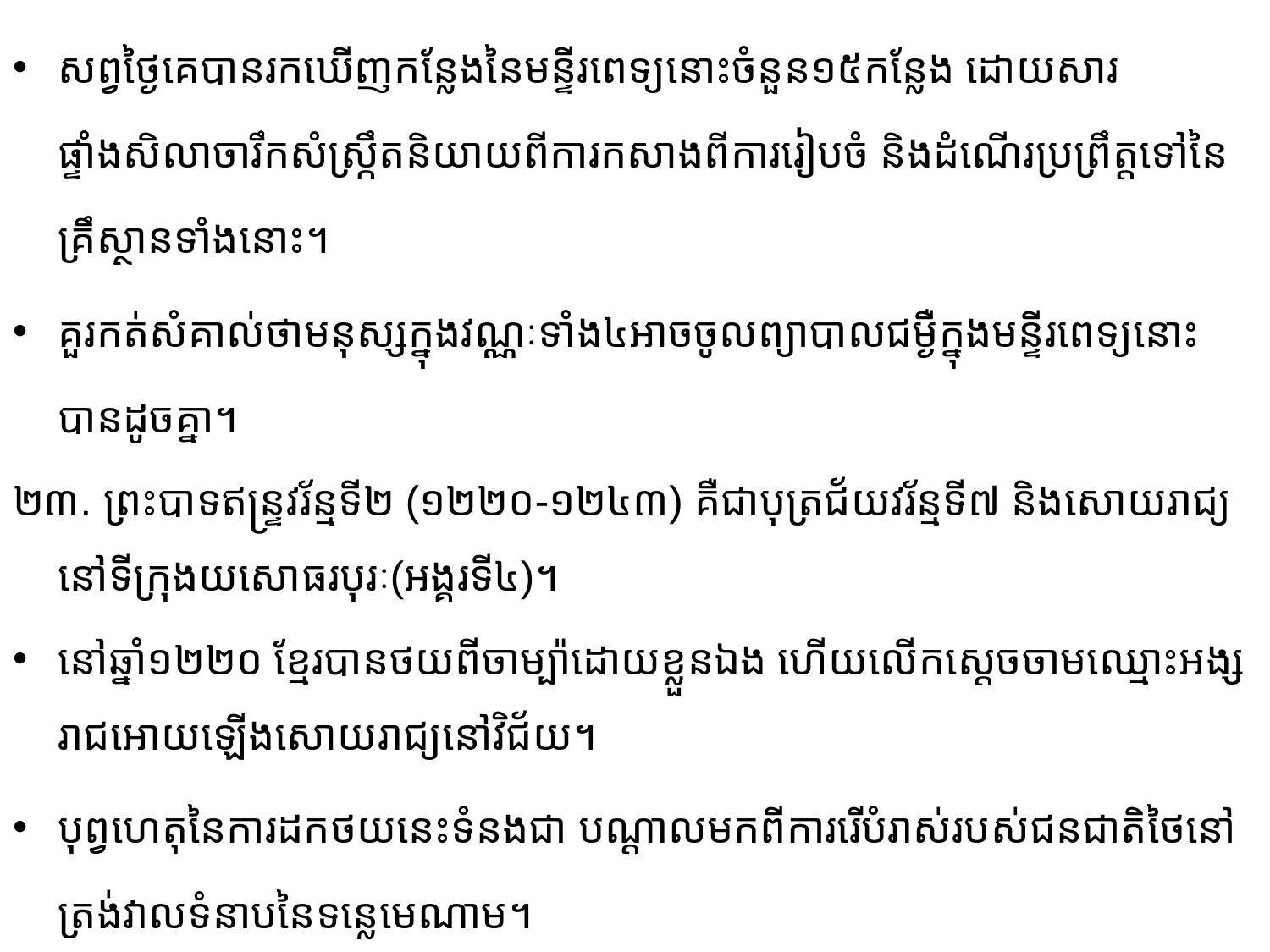

សព្វ​ថ្ងៃគេបានរកឃើញកន្លែងនៃមន្ទីរពេទ្យនោះចំនួន១៥កន្លែង ដោយសារផ្ទាំងសិលាចារឹកសំស្រឹ្កតនិយាយ​ពីការ​កសាងពីការរៀបចំ និងដំណើរប្រព្រឹត្តទៅនៃគ្រឹស្ថានទាំងនោះ។
គួរកត់សំគាល់ថាមនុស្សក្នុងវណ្ណៈទាំង៤​អាច​ចូល​ព្យាបាលជម្ងឺក្នុងមន្ទីរពេទ្យនោះបានដូចគ្នា។
២៣. ព្រះបាទឥន្រ្ទវរ័ន្មទី២ (១២២០-១២៤៣) គឺជាបុត្រជ័យវរ័ន្មទី៧​ និងសោយរាជ្យនៅទីក្រុងយសោធរ​បុរៈ(អង្គរទី៤)។
នៅឆ្នាំ១២២០ ខ្មែរបានថយពីចាម្ប៉ាដោយខ្លួនឯង ហើយលើកស្ដេចចាមឈ្មោះ​អង្សរាជ​អោយ​ឡើងសោយរាជ្យនៅវិជ័យ។
បុព្វហេតុនៃការដកថយនេះទំនងជា បណ្ដាលមកពីការរើ​បំរាស់របស់ជនជាតិ​ថៃនៅ​ត្រង់​វាលទំនាបនៃទន្លេមេណាម។